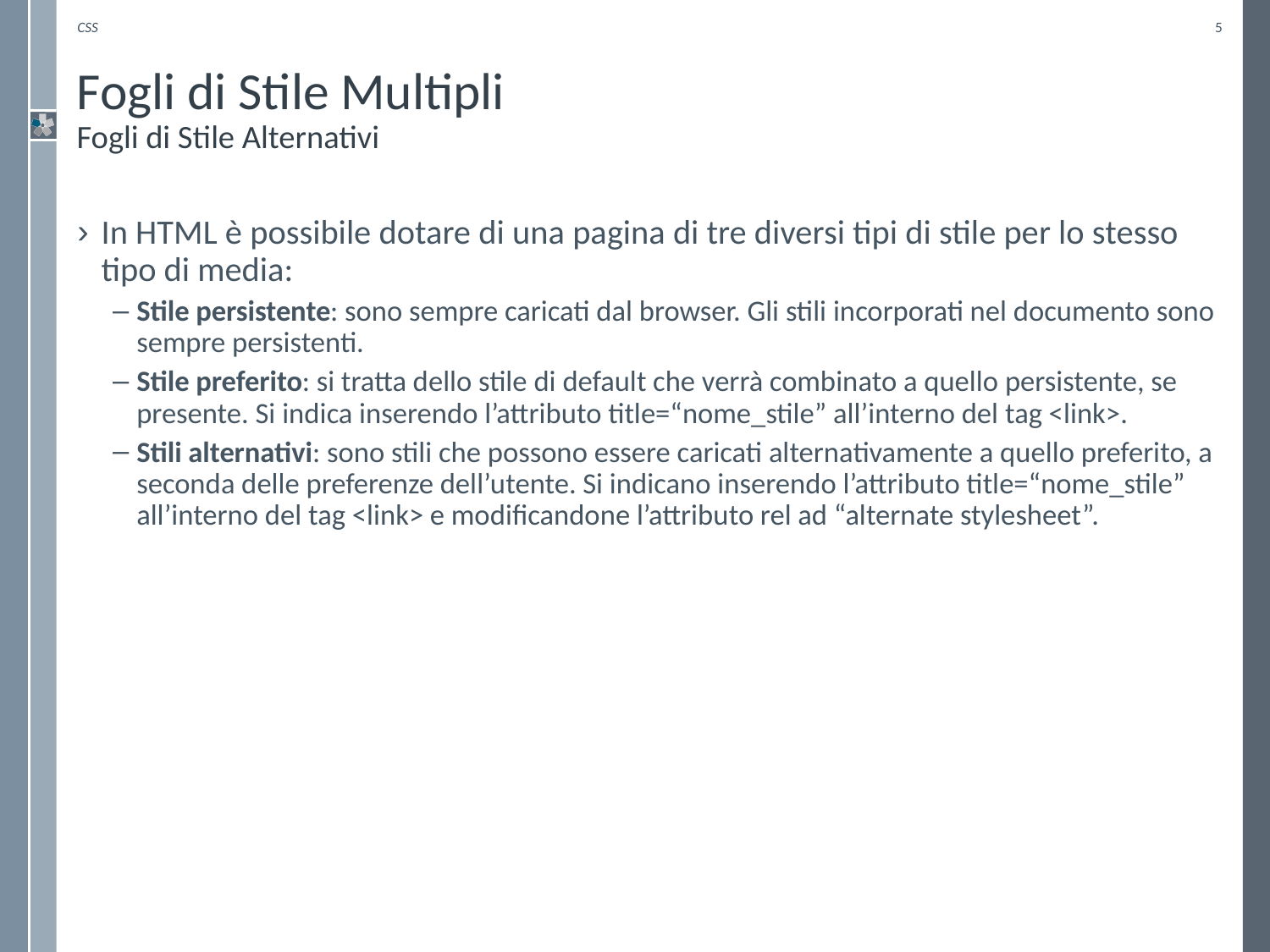

CSS
5
# Fogli di Stile Multipli Fogli di Stile Alternativi
In HTML è possibile dotare di una pagina di tre diversi tipi di stile per lo stesso tipo di media:
Stile persistente: sono sempre caricati dal browser. Gli stili incorporati nel documento sono sempre persistenti.
Stile preferito: si tratta dello stile di default che verrà combinato a quello persistente, se presente. Si indica inserendo l’attributo title=“nome_stile” all’interno del tag <link>.
Stili alternativi: sono stili che possono essere caricati alternativamente a quello preferito, a seconda delle preferenze dell’utente. Si indicano inserendo l’attributo title=“nome_stile” all’interno del tag <link> e modificandone l’attributo rel ad “alternate stylesheet”.